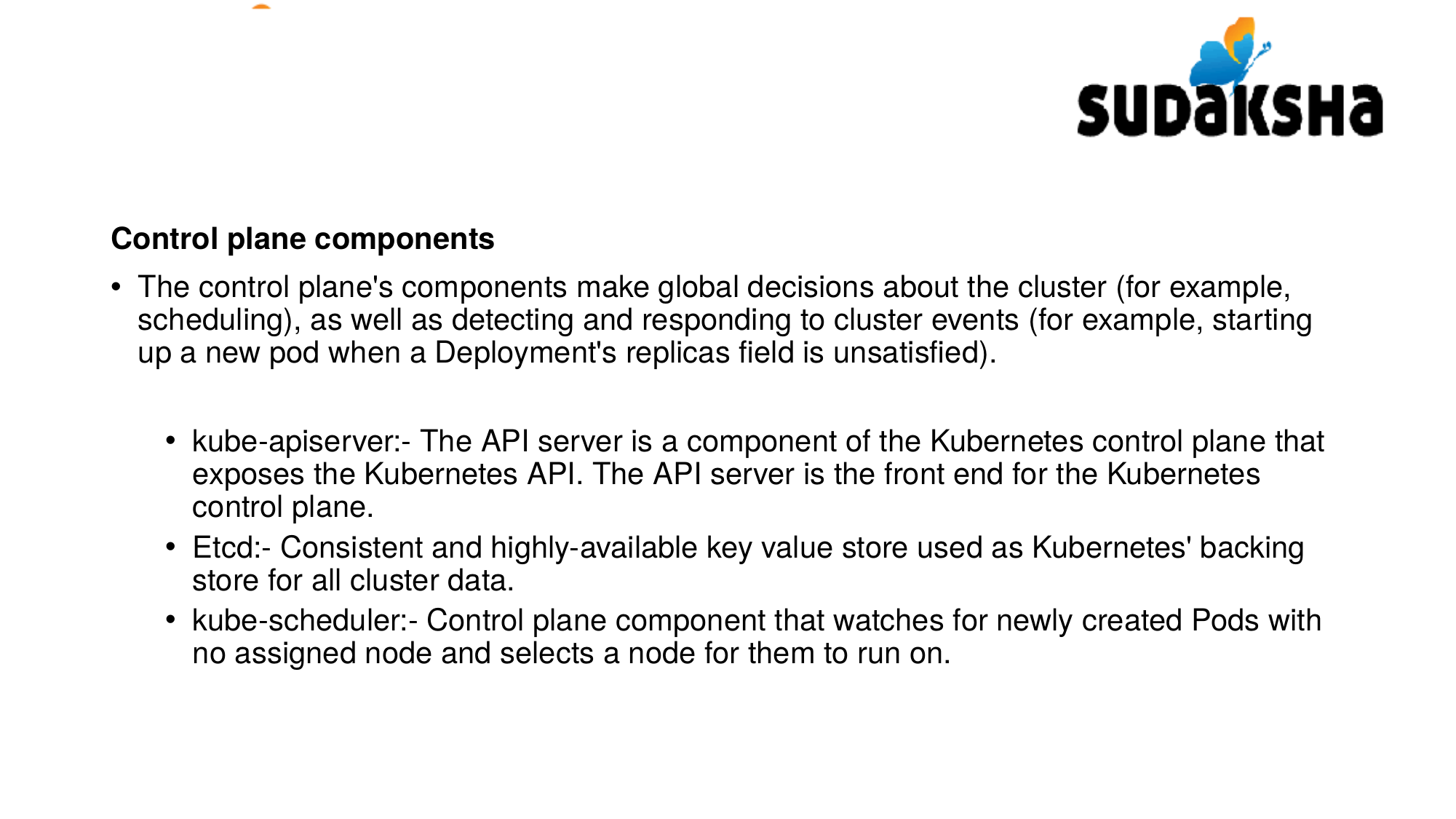

Control plane components
The control plane's components make global decisions about the cluster (for example, scheduling), as well as detecting and responding to cluster events (for example, starting up a new pod when a Deployment's replicas field is unsatisfied).

kube-apiserver:- The API server is a component of the Kubernetes control plane that exposes the Kubernetes API. The API server is the front end for the Kubernetes control plane.
Etcd:- Consistent and highly-available key value store used as Kubernetes' backing store for all cluster data.
kube-scheduler:- Control plane component that watches for newly created Pods with no assigned node and selects a node for them to run on.